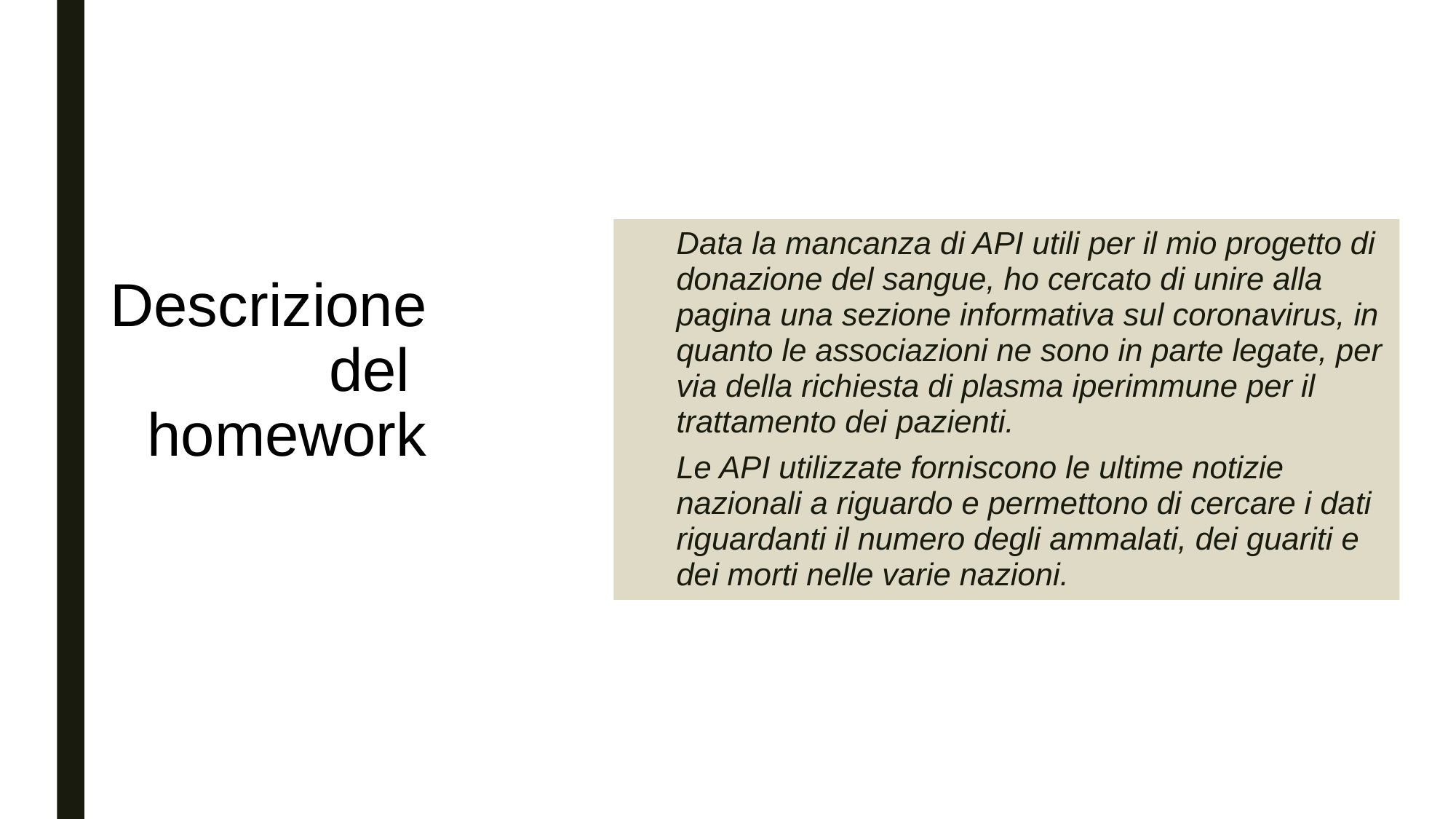

# Descrizione del homework
Data la mancanza di API utili per il mio progetto di donazione del sangue, ho cercato di unire alla pagina una sezione informativa sul coronavirus, in quanto le associazioni ne sono in parte legate, per via della richiesta di plasma iperimmune per il trattamento dei pazienti.
Le API utilizzate forniscono le ultime notizie nazionali a riguardo e permettono di cercare i dati riguardanti il numero degli ammalati, dei guariti e dei morti nelle varie nazioni.